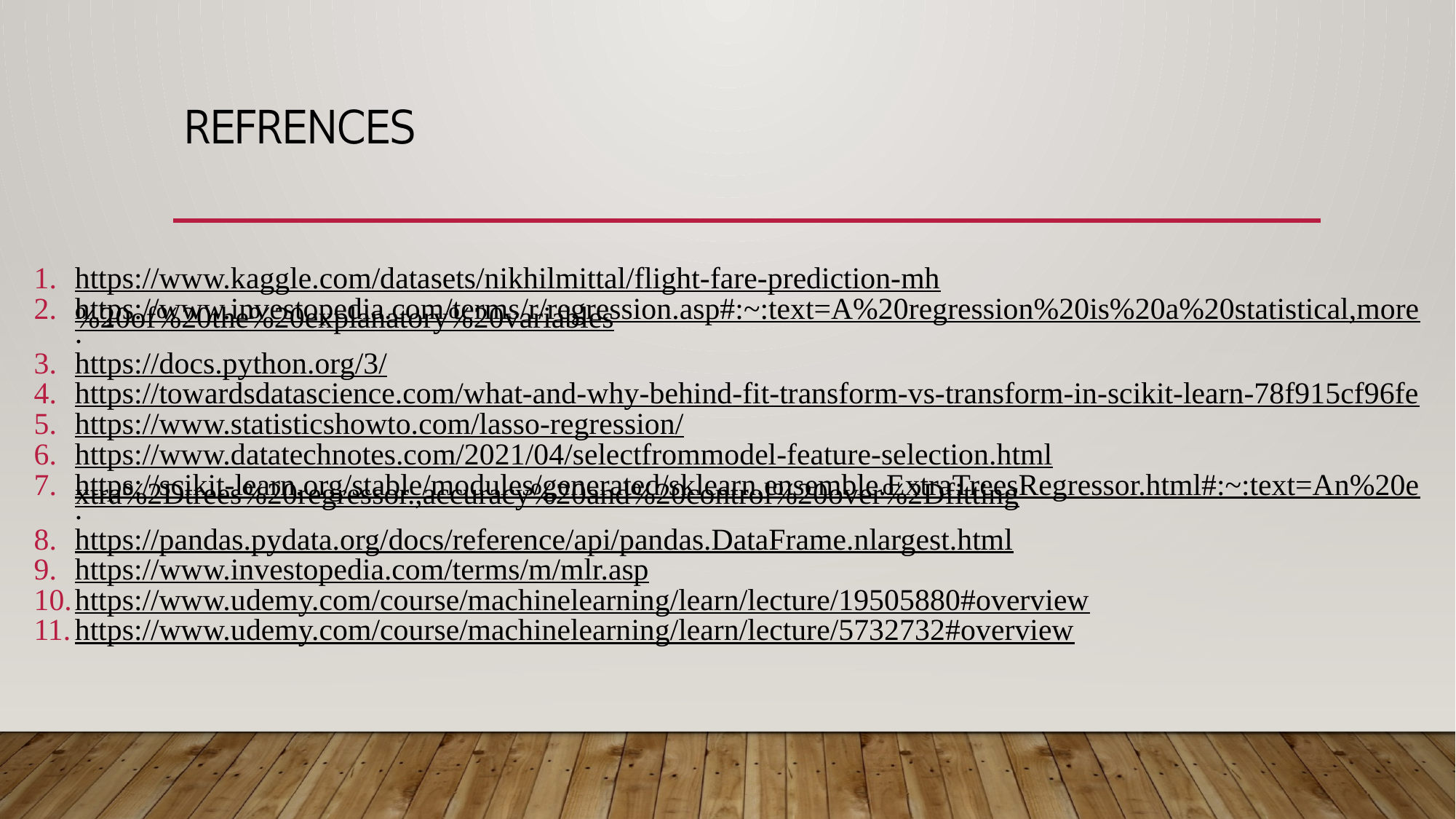

# REFRENCES

https://www.kaggle.com/datasets/nikhilmittal/flight-fare-prediction-mh
https://www.investopedia.com/terms/r/regression.asp#:~:text=A%20regression%20is%20a%20statistical,more%20of%20the%20explanatory%20variables.
https://docs.python.org/3/
https://towardsdatascience.com/what-and-why-behind-fit-transform-vs-transform-in-scikit-learn-78f915cf96fe
https://www.statisticshowto.com/lasso-regression/
https://www.datatechnotes.com/2021/04/selectfrommodel-feature-selection.html
https://scikit-learn.org/stable/modules/generated/sklearn.ensemble.ExtraTreesRegressor.html#:~:text=An%20extra%2Dtrees%20regressor.,accuracy%20and%20control%20over%2Dfitting.
https://pandas.pydata.org/docs/reference/api/pandas.DataFrame.nlargest.html
https://www.investopedia.com/terms/m/mlr.asp
https://www.udemy.com/course/machinelearning/learn/lecture/19505880#overview
https://www.udemy.com/course/machinelearning/learn/lecture/5732732#overview